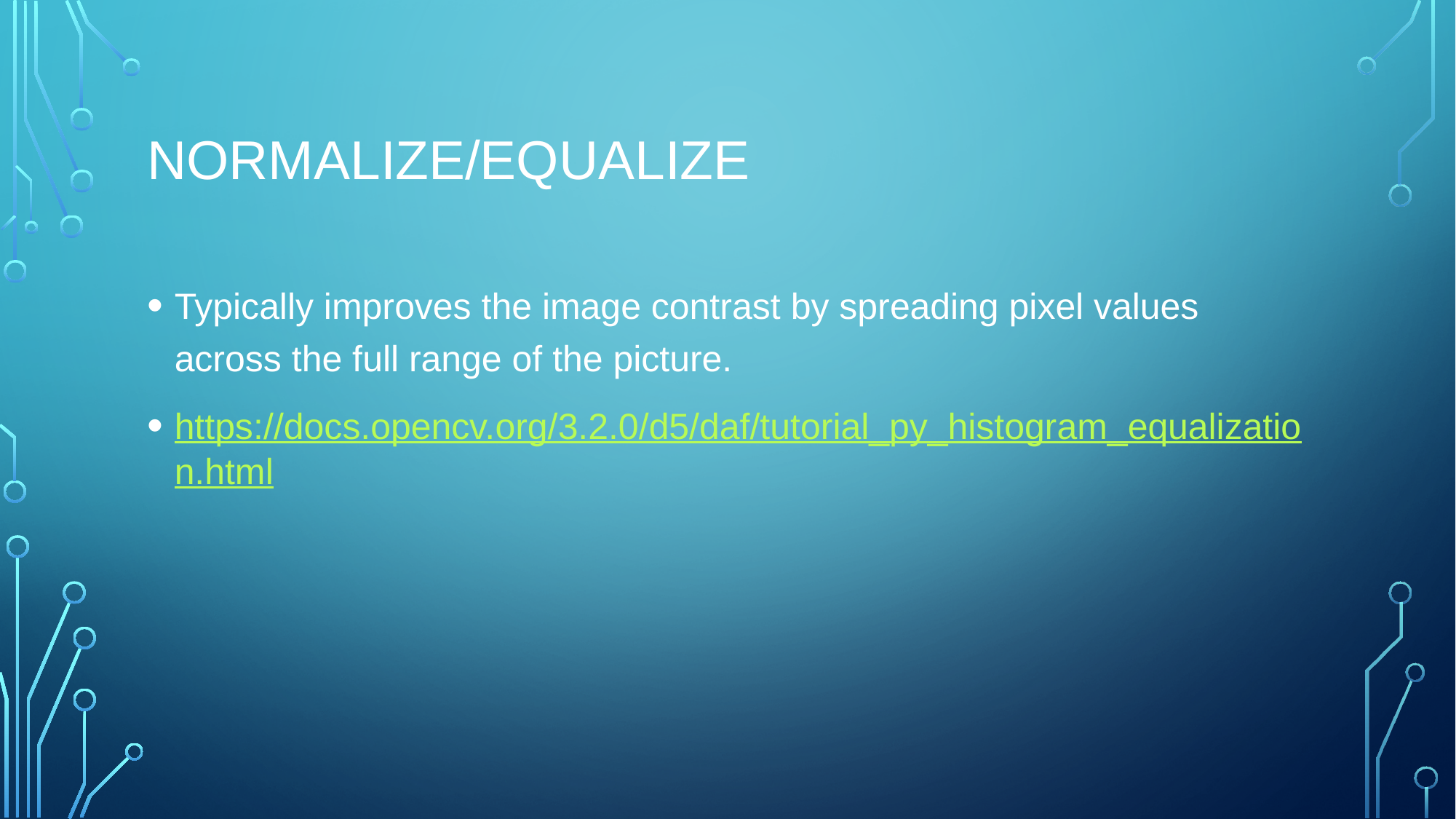

# normalize/equalize
Typically improves the image contrast by spreading pixel values across the full range of the picture.
https://docs.opencv.org/3.2.0/d5/daf/tutorial_py_histogram_equalization.html